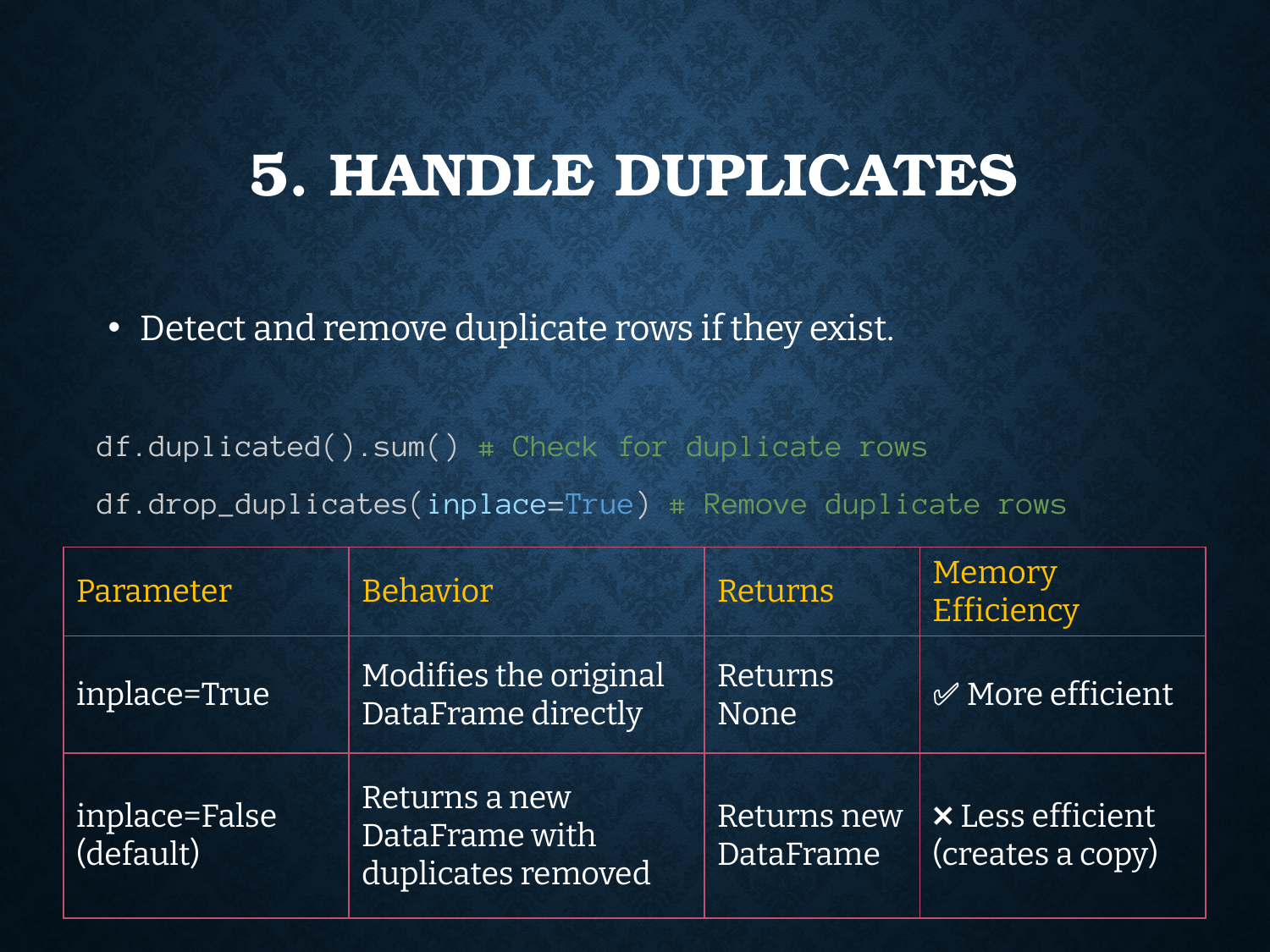

# 5. Handle Duplicates
Detect and remove duplicate rows if they exist.
df.duplicated().sum() # Check for duplicate rows
df.drop_duplicates(inplace=True) # Remove duplicate rows
| Parameter | Behavior | Returns | Memory Efficiency |
| --- | --- | --- | --- |
| inplace=True | Modifies the original DataFrame directly | Returns None | ✅ More efficient |
| inplace=False (default) | Returns a new DataFrame with duplicates removed | Returns new DataFrame | ❌ Less efficient (creates a copy) |